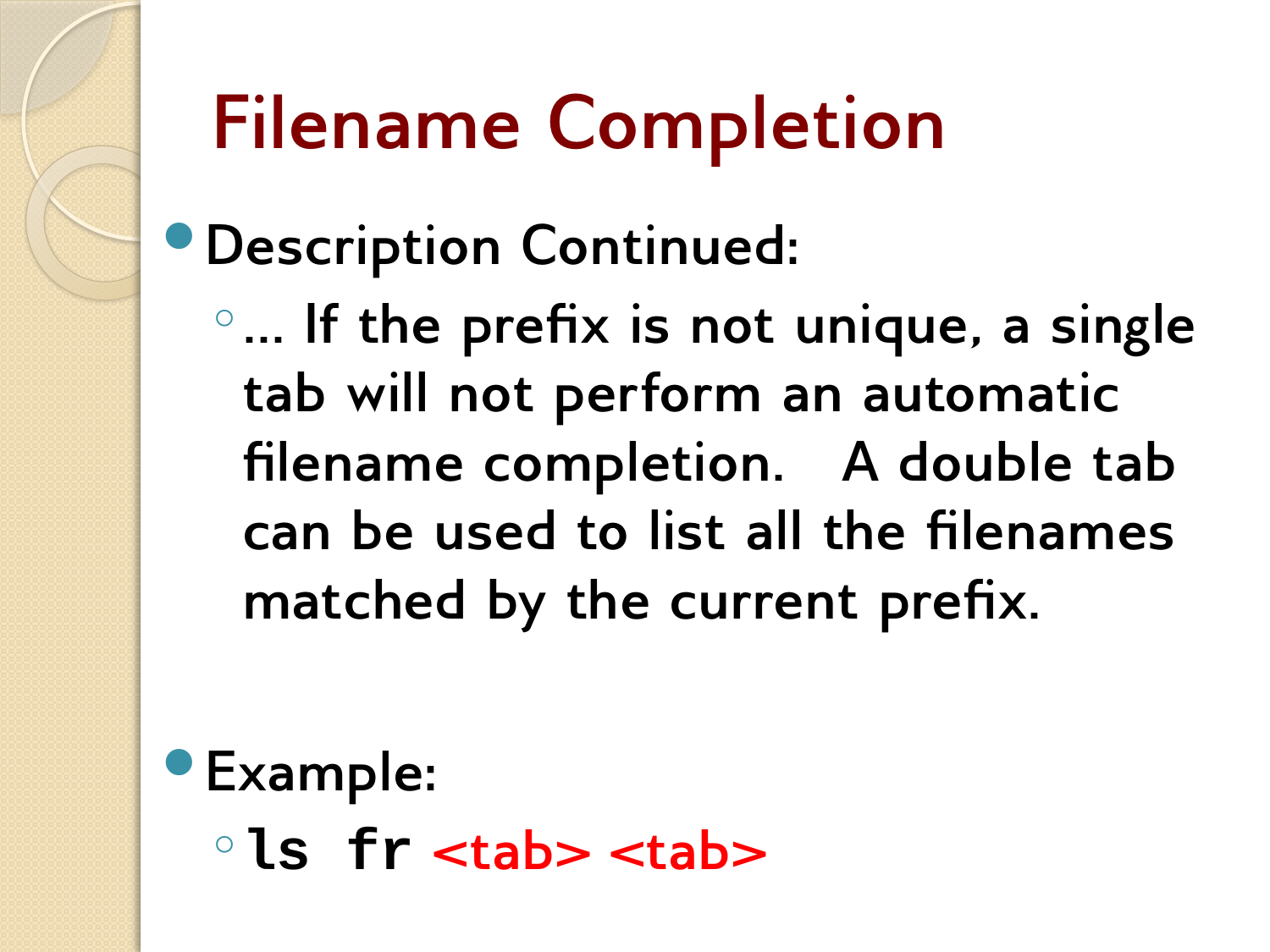

# Filename Completion
Description Continued:
... If the prefix is not unique, a single tab will not perform an automatic filename completion.   A double tab can be used to list all the filenames matched by the current prefix.

Example:
ls fr <tab> <tab>